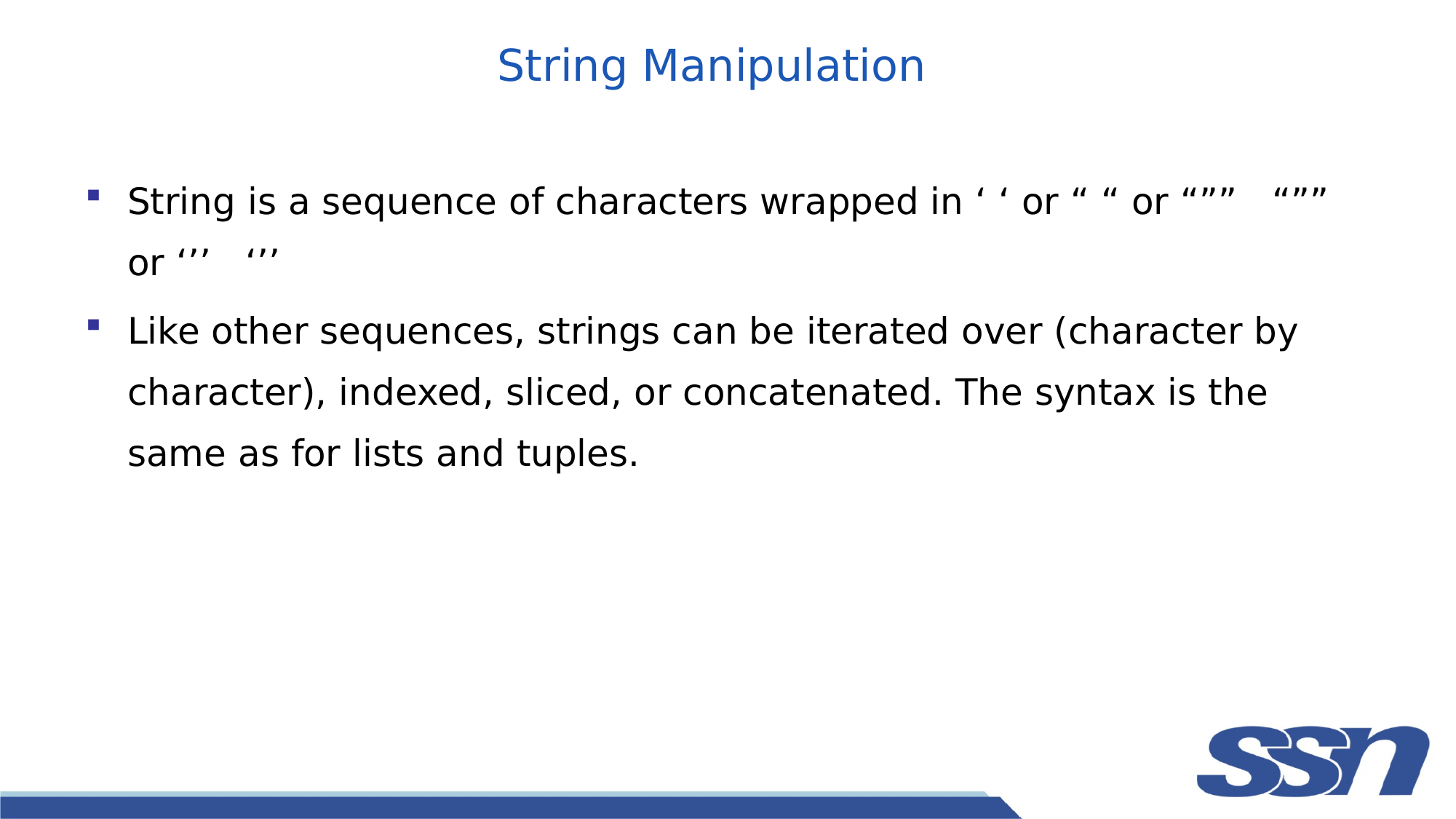

# String Manipulation
String is a sequence of characters wrapped in ‘ ‘ or “ “ or “””   “”” or ‘’’   ‘’’
Like other sequences, strings can be iterated over (character by character), indexed, sliced, or concatenated. The syntax is the same as for lists and tuples.